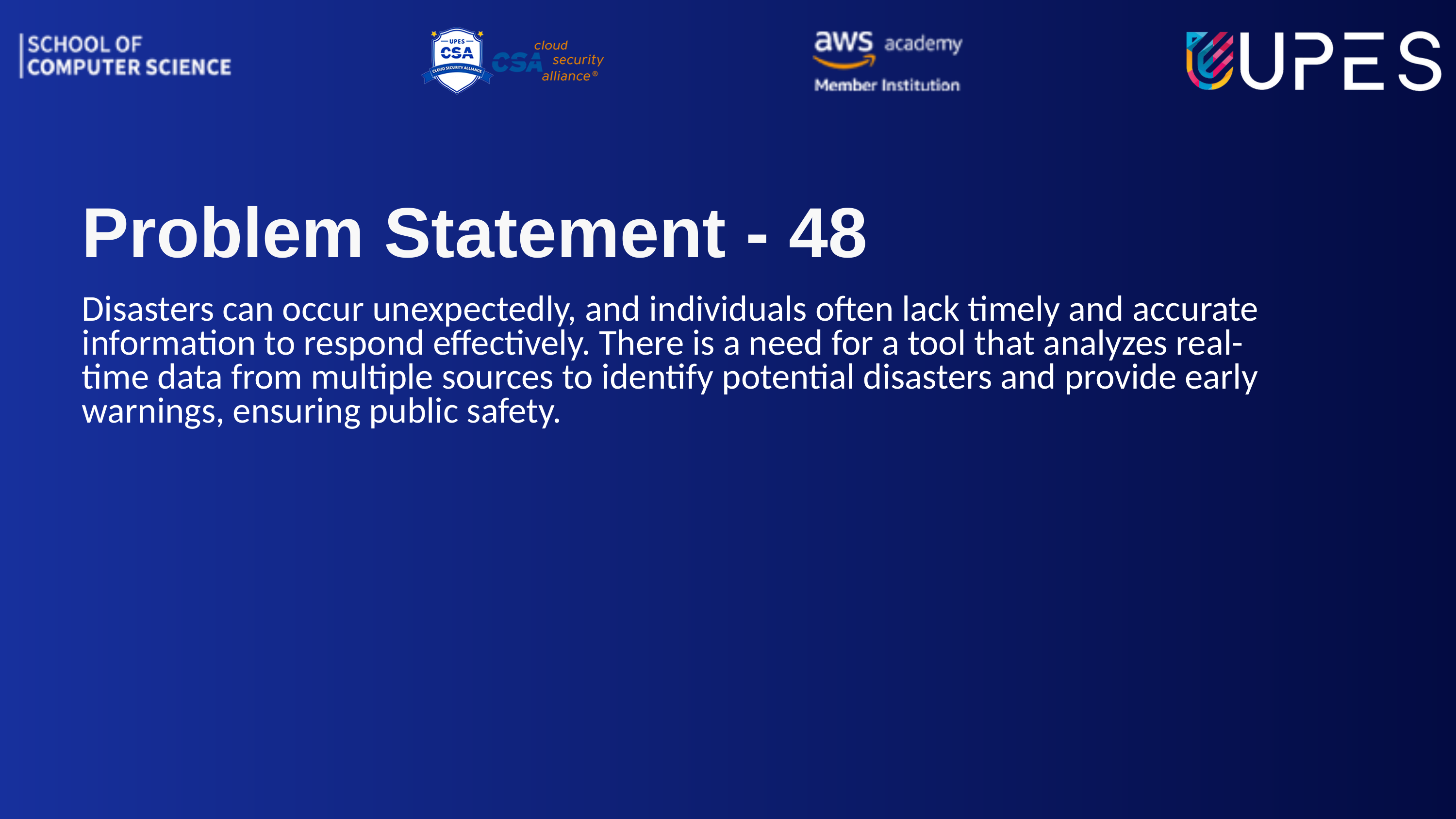

Problem Statement - 48
Disasters can occur unexpectedly, and individuals often lack timely and accurate information to respond effectively. There is a need for a tool that analyzes real-time data from multiple sources to identify potential disasters and provide early warnings, ensuring public safety.